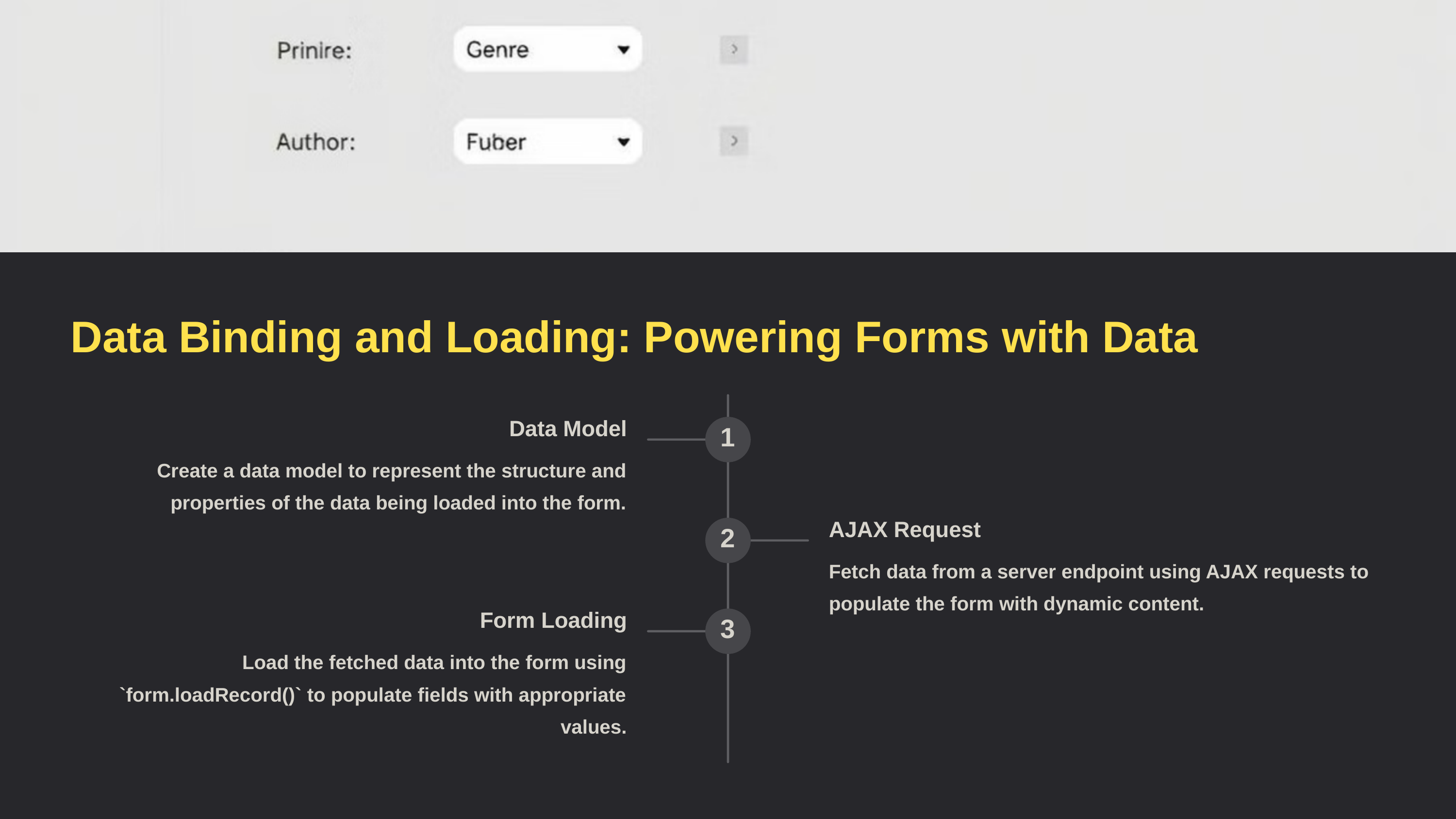

Data Binding and Loading: Powering Forms with Data

Data Model

1

Create a data model to represent the structure and properties of the data being loaded into the form.

AJAX Request

2

Fetch data from a server endpoint using AJAX requests to populate the form with dynamic content.

Form Loading

3

Load the fetched data into the form using `form.loadRecord()` to populate fields with appropriate values.